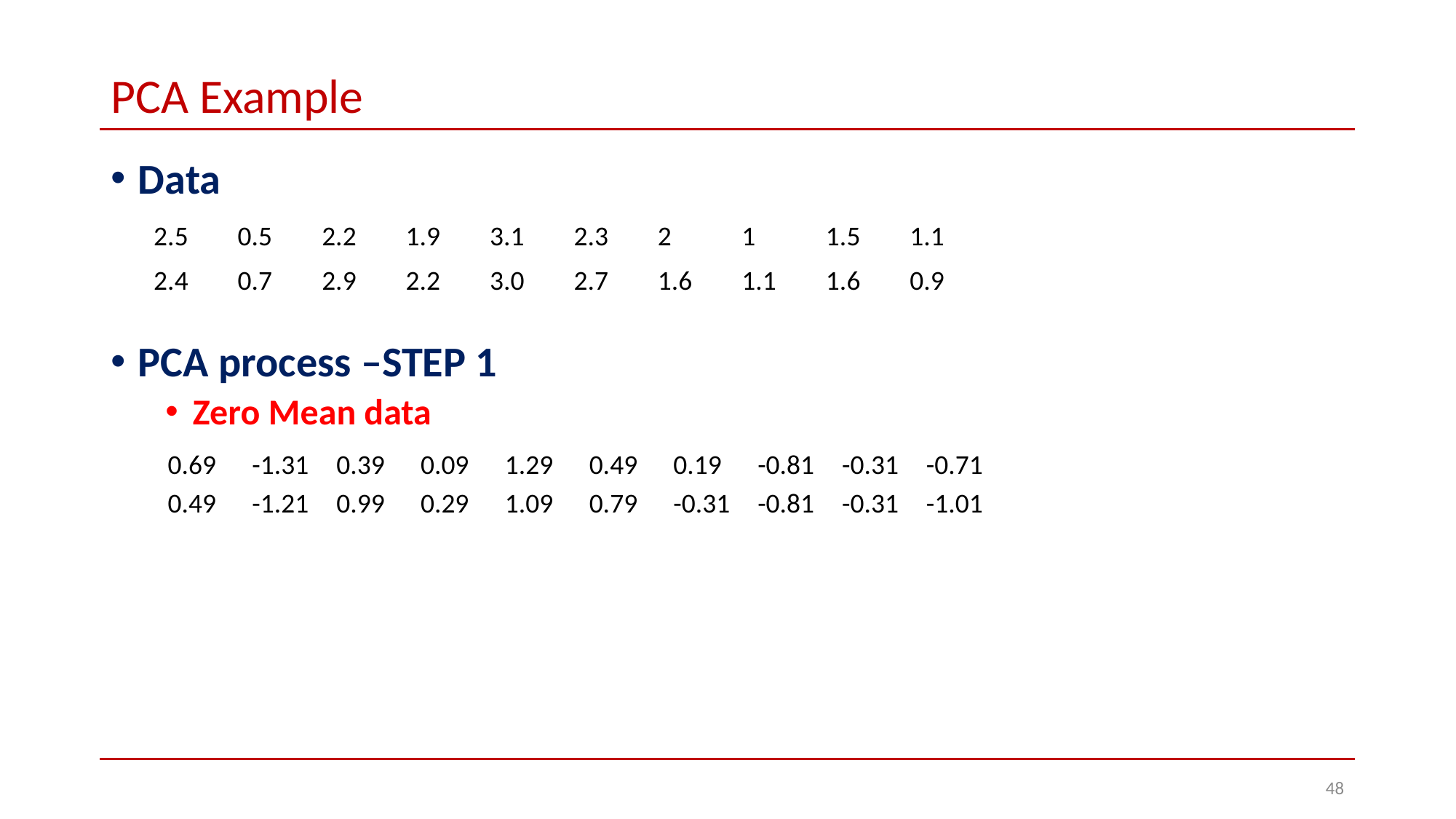

# PCA Example
Data

PCA process –STEP 1
Zero Mean data
| 2.5 | 0.5 | 2.2 | 1.9 | 3.1 | 2.3 | 2 | 1 | 1.5 | 1.1 |
| --- | --- | --- | --- | --- | --- | --- | --- | --- | --- |
| 2.4 | 0.7 | 2.9 | 2.2 | 3.0 | 2.7 | 1.6 | 1.1 | 1.6 | 0.9 |
| 0.69 | -1.31 | 0.39 | 0.09 | 1.29 | 0.49 | 0.19 | -0.81 | -0.31 | -0.71 |
| --- | --- | --- | --- | --- | --- | --- | --- | --- | --- |
| 0.49 | -1.21 | 0.99 | 0.29 | 1.09 | 0.79 | -0.31 | -0.81 | -0.31 | -1.01 |
48